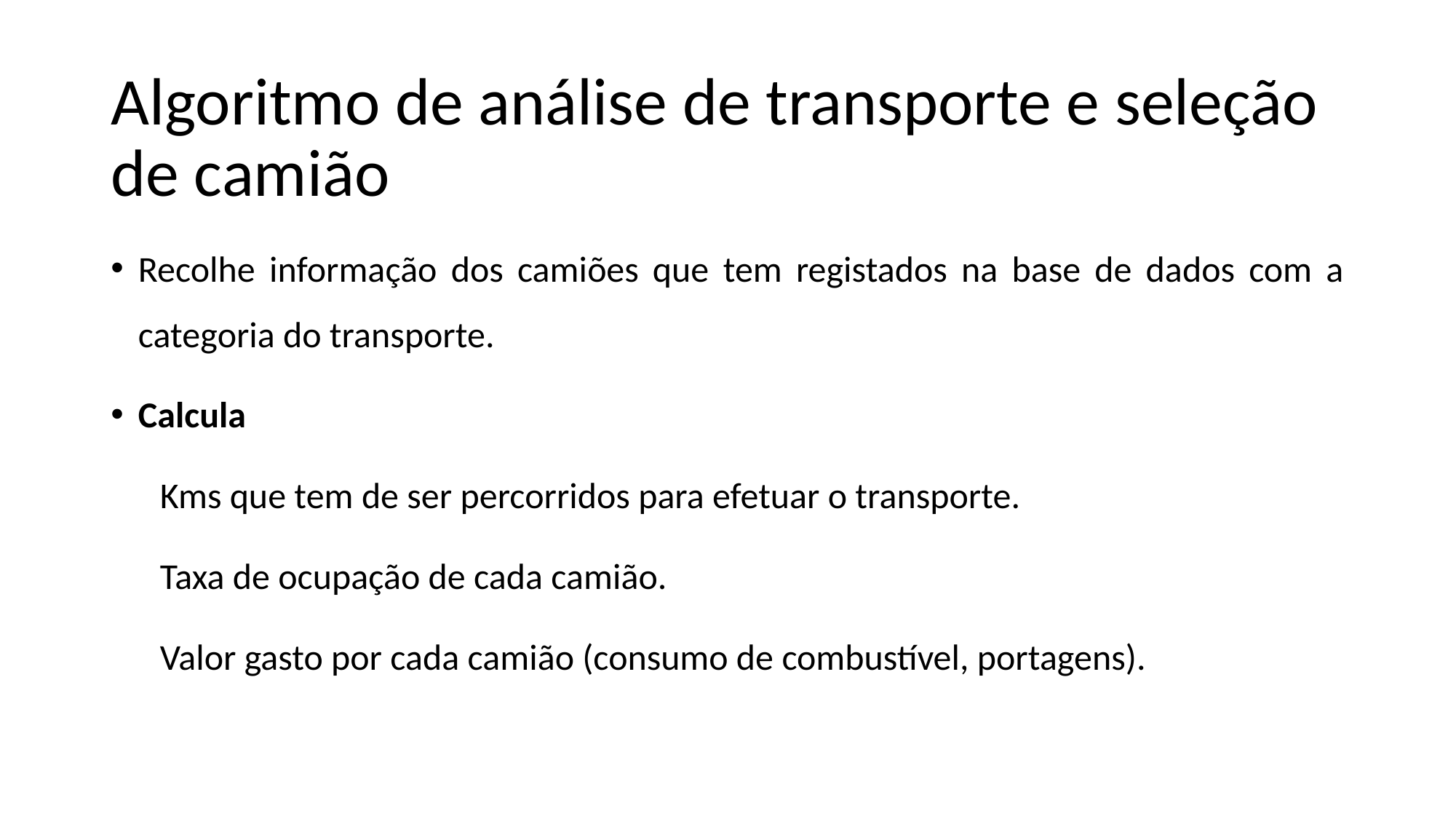

# Algoritmo de análise de transporte e seleção de camião
Recolhe informação dos camiões que tem registados na base de dados com a categoria do transporte.
Calcula
      Kms que tem de ser percorridos para efetuar o transporte.
      Taxa de ocupação de cada camião.
      Valor gasto por cada camião (consumo de combustível, portagens).